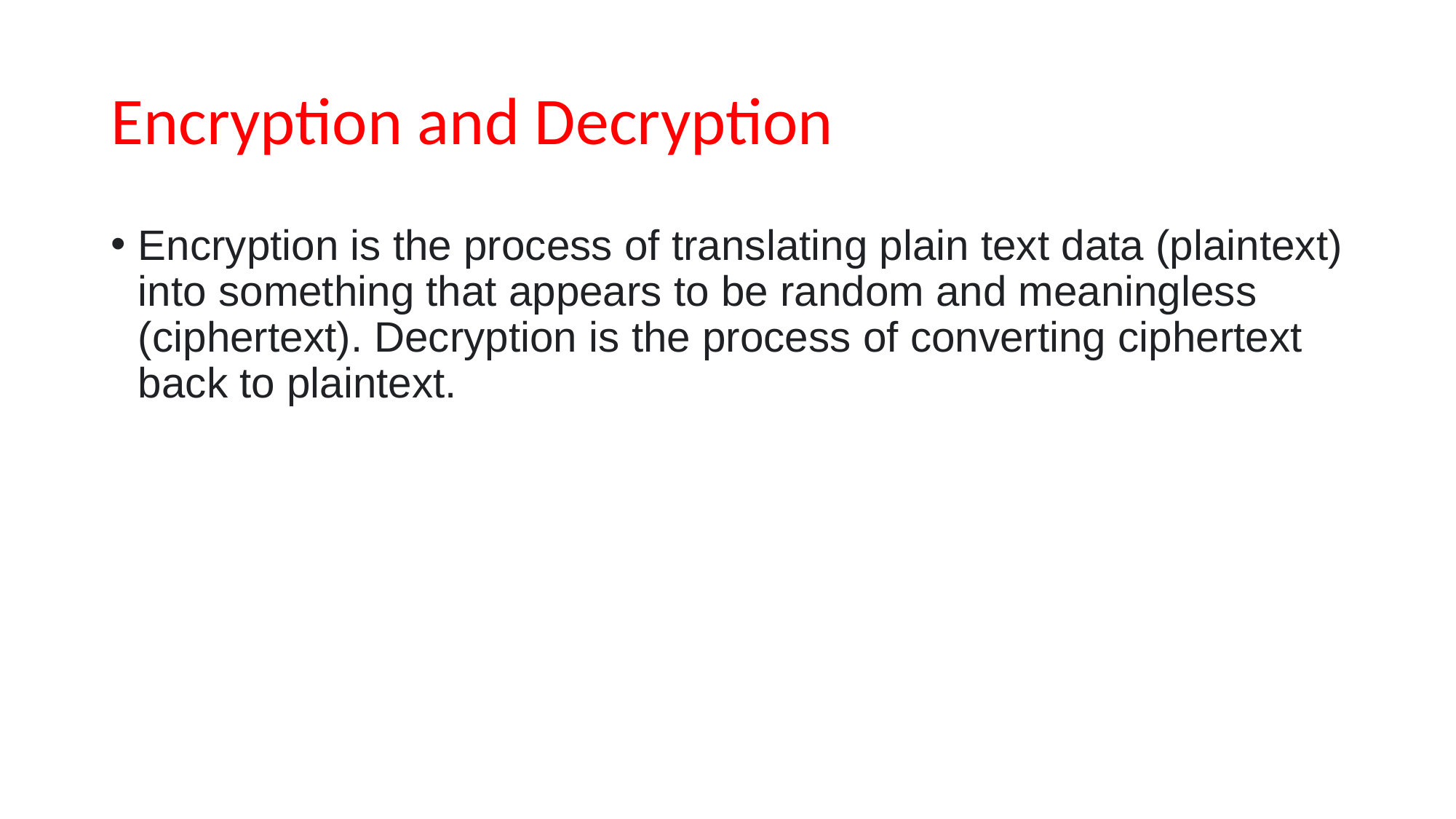

# Encryption and Decryption
Encryption is the process of translating plain text data (plaintext) into something that appears to be random and meaningless (ciphertext). Decryption is the process of converting ciphertext back to plaintext.